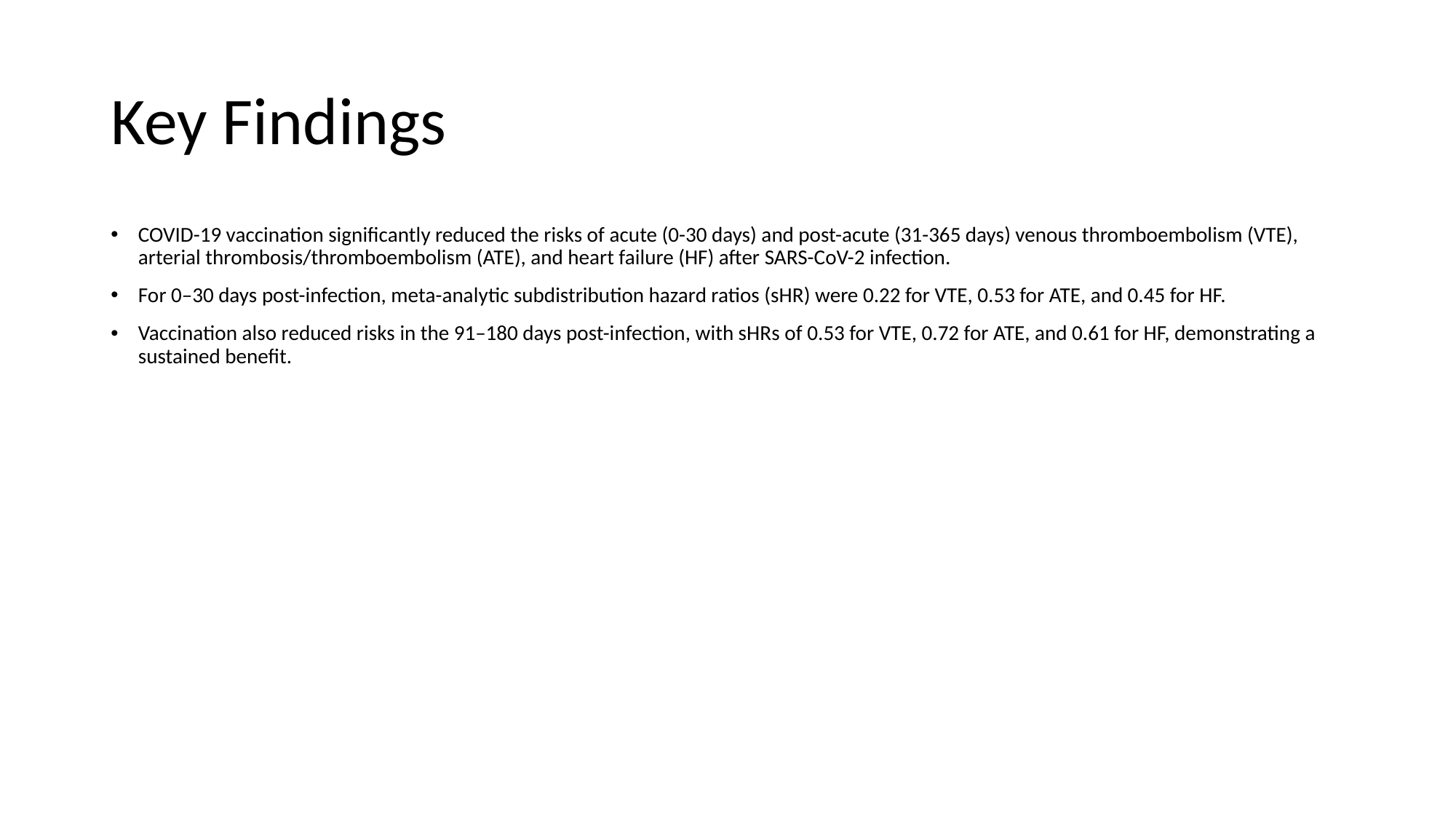

# Key Findings
COVID-19 vaccination significantly reduced the risks of acute (0-30 days) and post-acute (31-365 days) venous thromboembolism (VTE), arterial thrombosis/thromboembolism (ATE), and heart failure (HF) after SARS-CoV-2 infection.
For 0–30 days post-infection, meta-analytic subdistribution hazard ratios (sHR) were 0.22 for VTE, 0.53 for ATE, and 0.45 for HF.
Vaccination also reduced risks in the 91–180 days post-infection, with sHRs of 0.53 for VTE, 0.72 for ATE, and 0.61 for HF, demonstrating a sustained benefit.